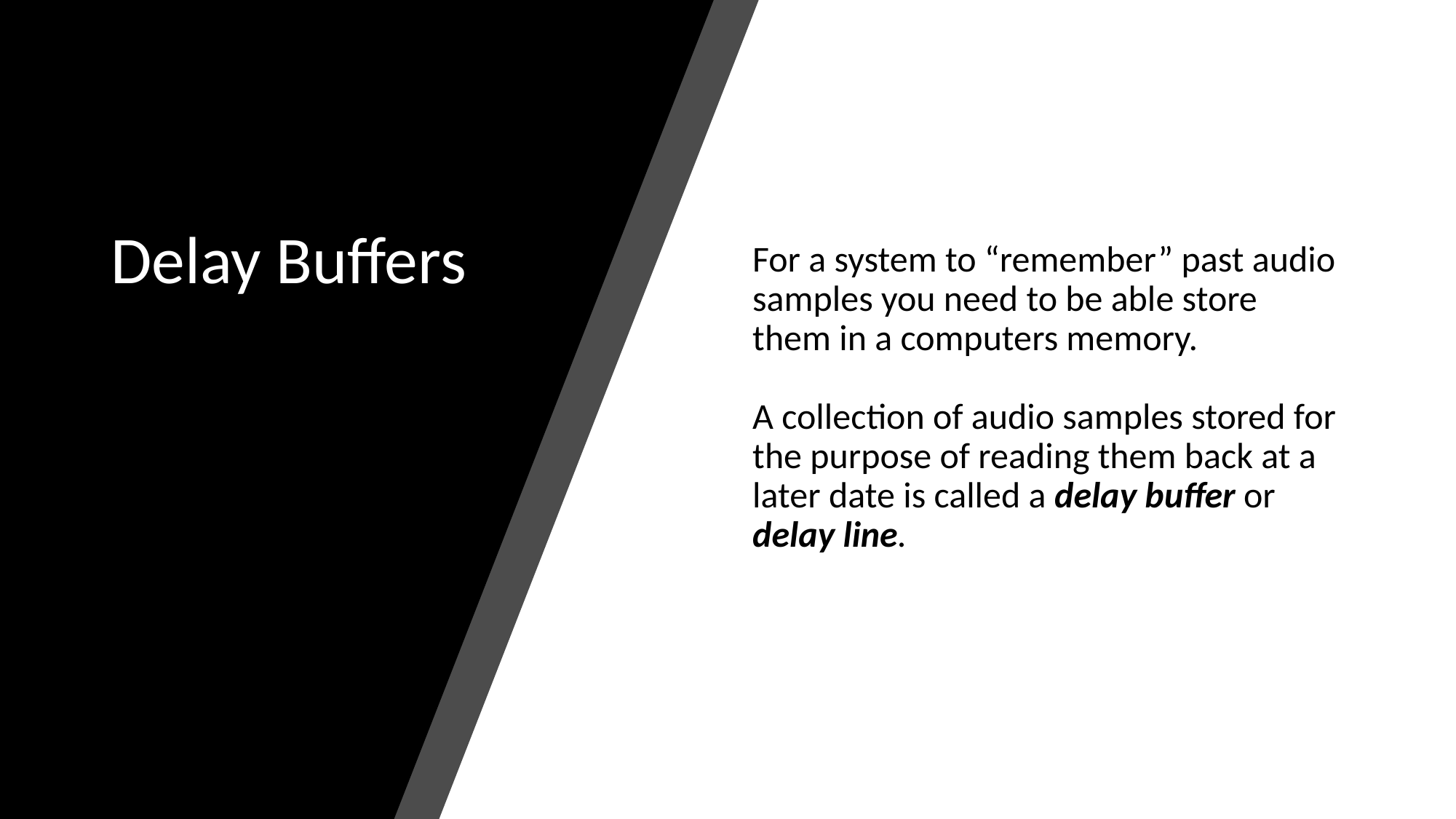

# Delay Buffers
For a system to “remember” past audio samples you need to be able store them in a computers memory.
A collection of audio samples stored for the purpose of reading them back at a later date is called a delay buffer or delay line.